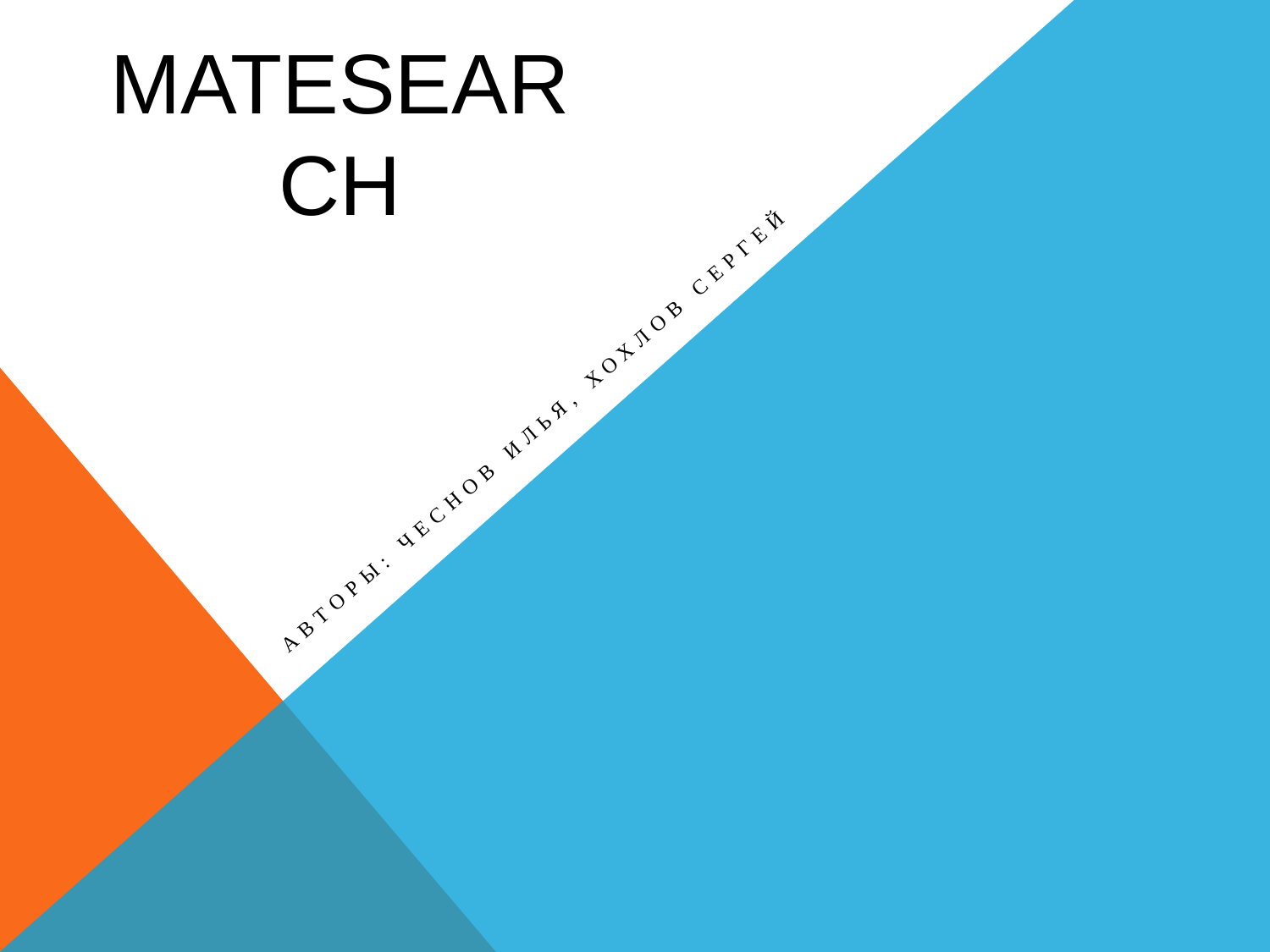

# mateSearch
Авторы: Чеснов Илья, Хохлов Сергей